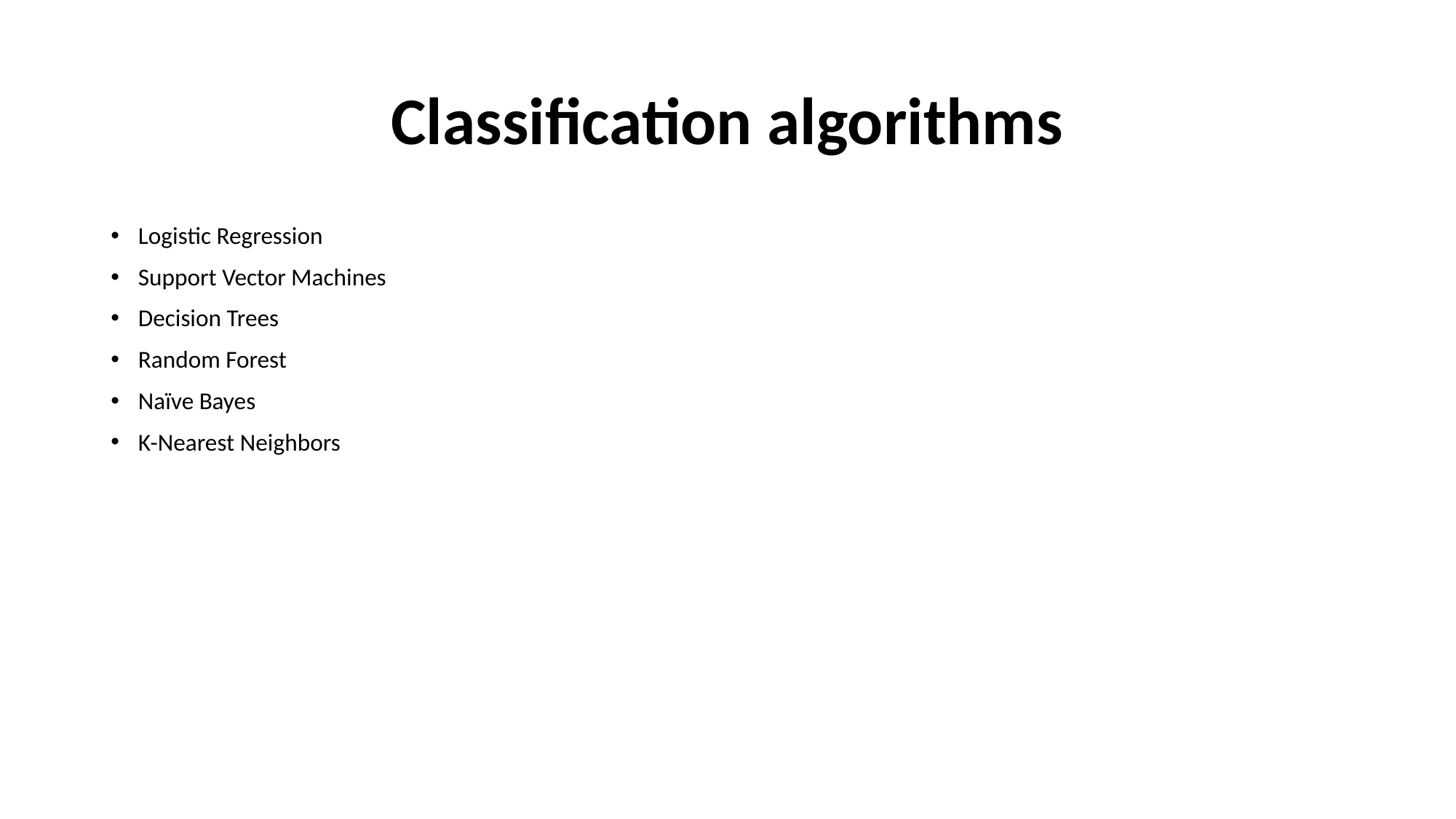

# Classification algorithms
Logistic Regression
Support Vector Machines
Decision Trees
Random Forest
Naïve Bayes
K-Nearest Neighbors